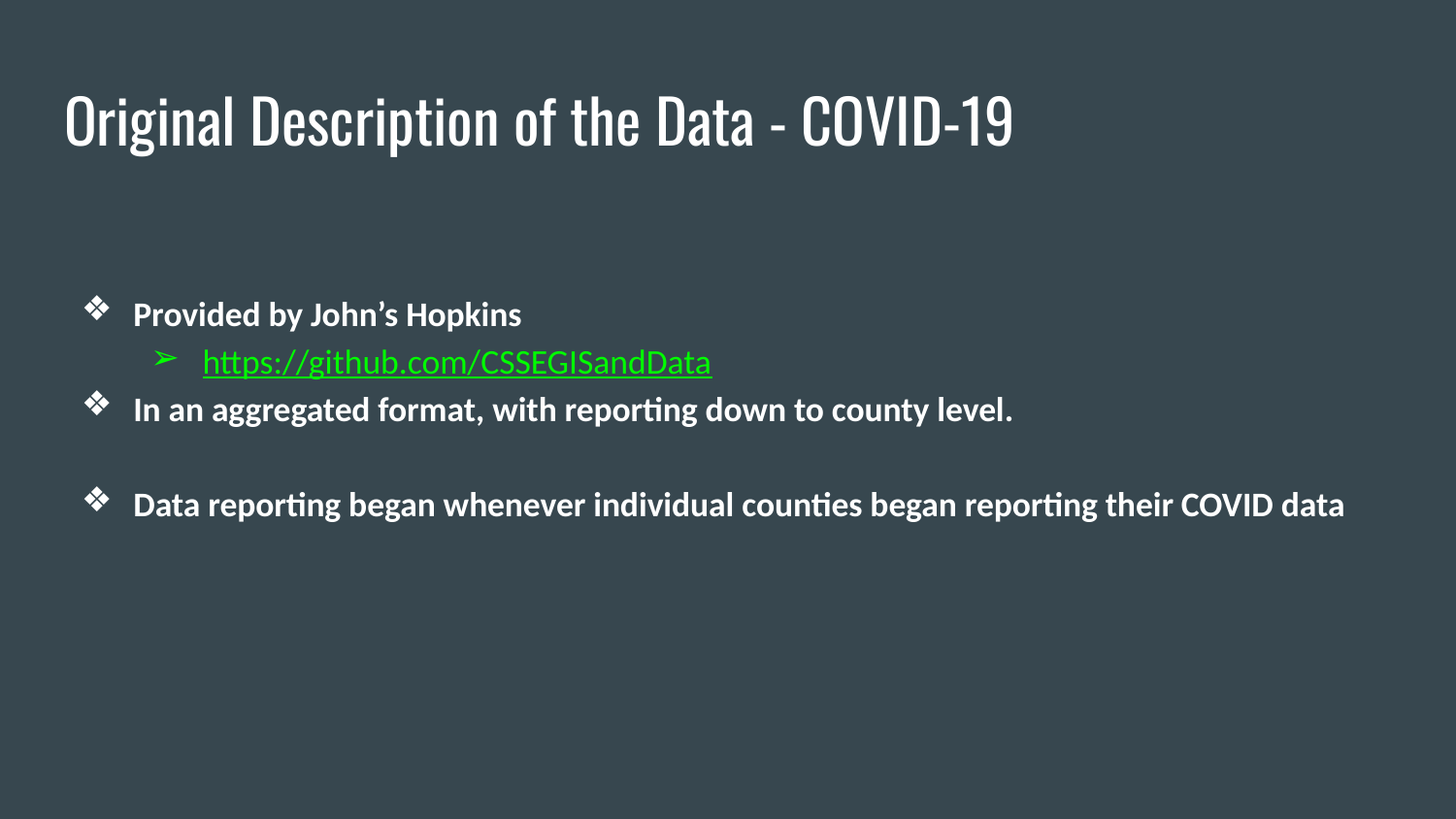

# Original Description of the Data - COVID-19

Provided by John’s Hopkins
https://github.com/CSSEGISandData
In an aggregated format, with reporting down to county level.

Data reporting began whenever individual counties began reporting their COVID data